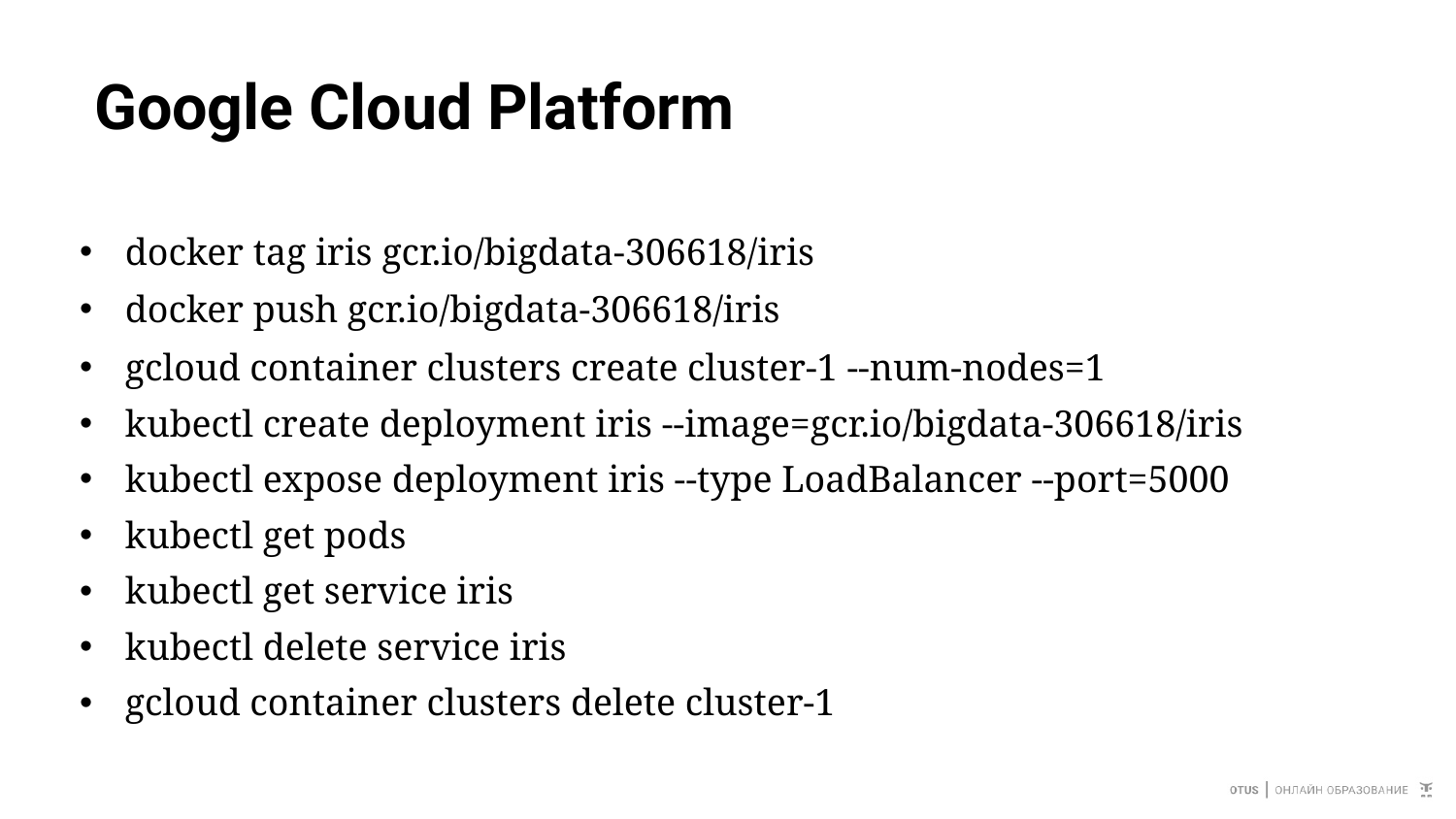

# Google Cloud Platform
docker tag iris gcr.io/bigdata-306618/iris
docker push gcr.io/bigdata-306618/iris
gcloud container clusters create cluster-1 --num-nodes=1
kubectl create deployment iris --image=gcr.io/bigdata-306618/iris
kubectl expose deployment iris --type LoadBalancer --port=5000
kubectl get pods
kubectl get service iris
kubectl delete service iris
gcloud container clusters delete cluster-1